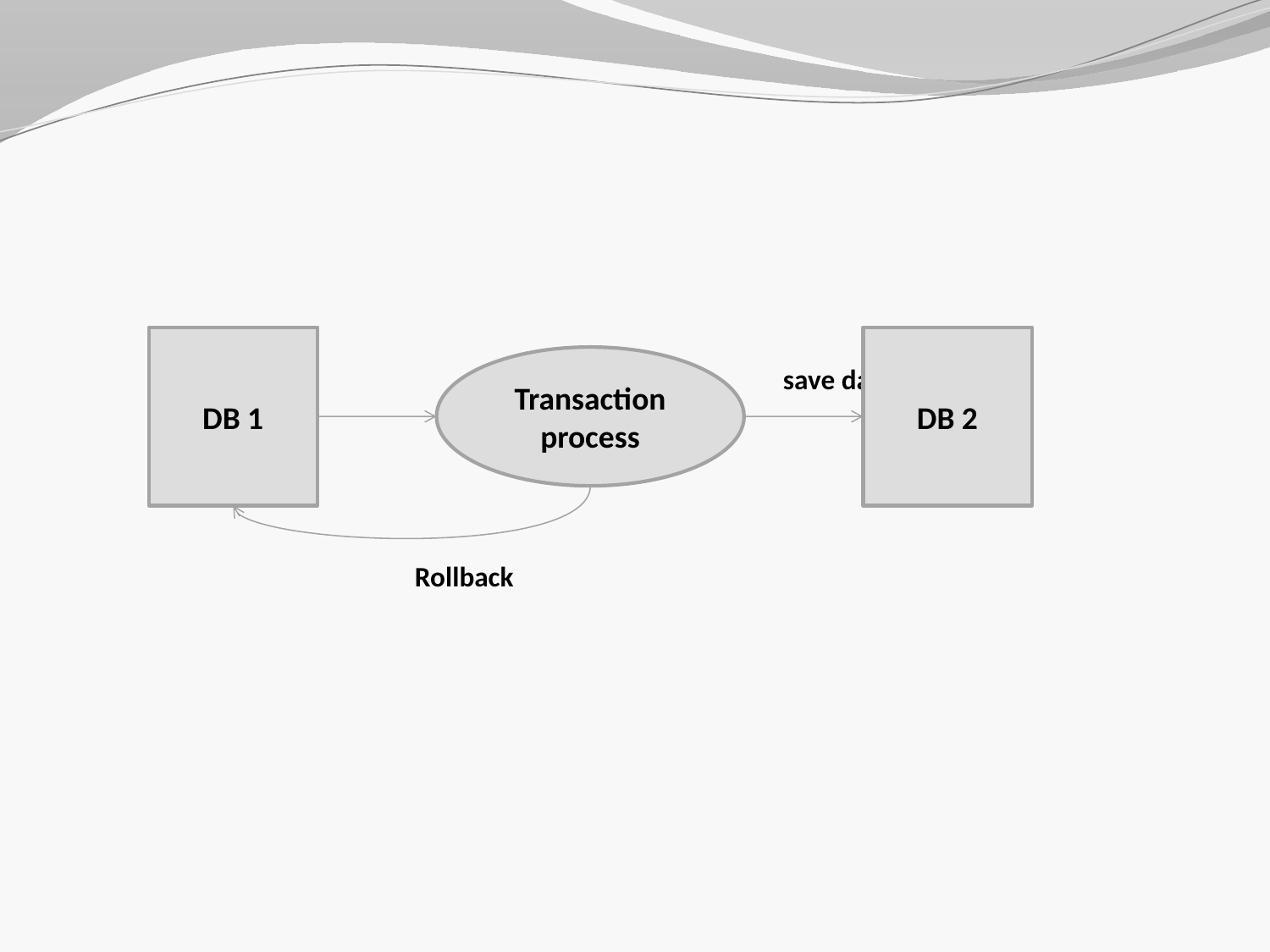

save data

			        Rollback
DB 1
DB 2
Transaction process